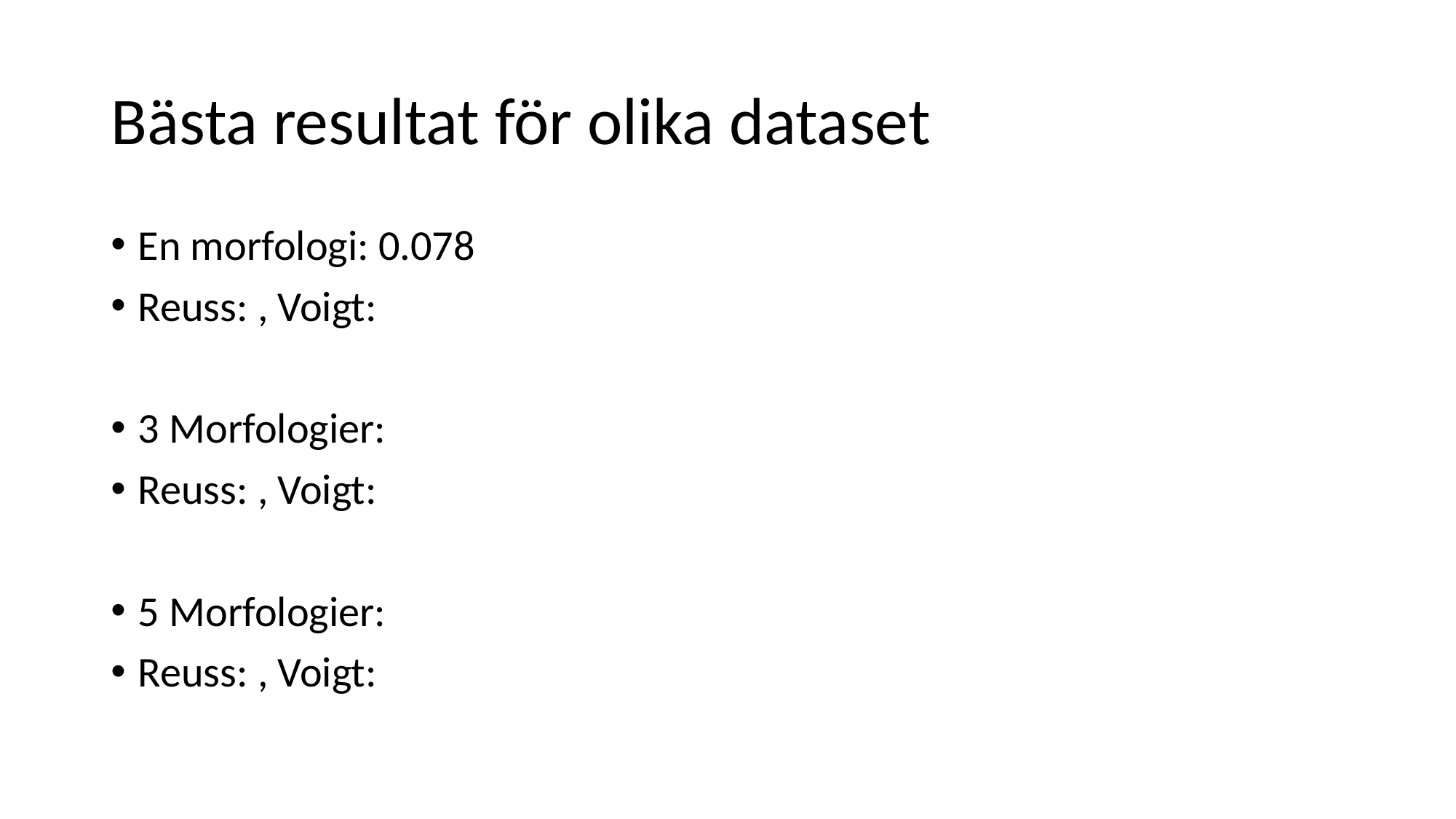

# Bästa resultat för olika dataset
En morfologi: 0.078
Reuss: , Voigt:

3 Morfologier:
Reuss: , Voigt:

5 Morfologier:
Reuss: , Voigt: